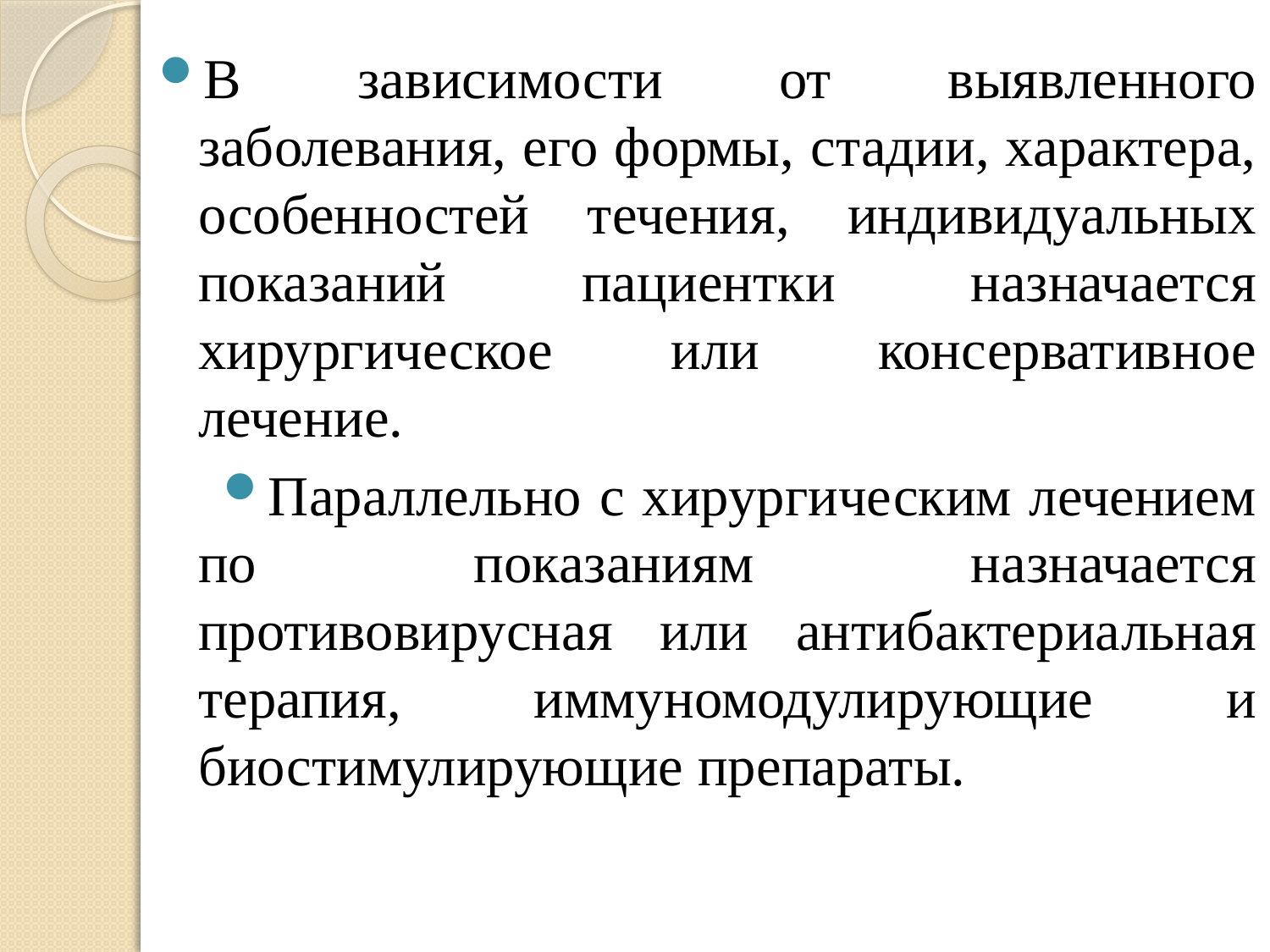

В зависимости от выявленного заболевания, его формы, стадии, характера, особенностей течения, индивидуальных показаний пациентки назначается хирургическое или консервативное лечение.
Параллельно с хирургическим лечением по показаниям назначается противовирусная или антибактериальная терапия, иммуномодулирующие и биостимулирующие препараты.
#